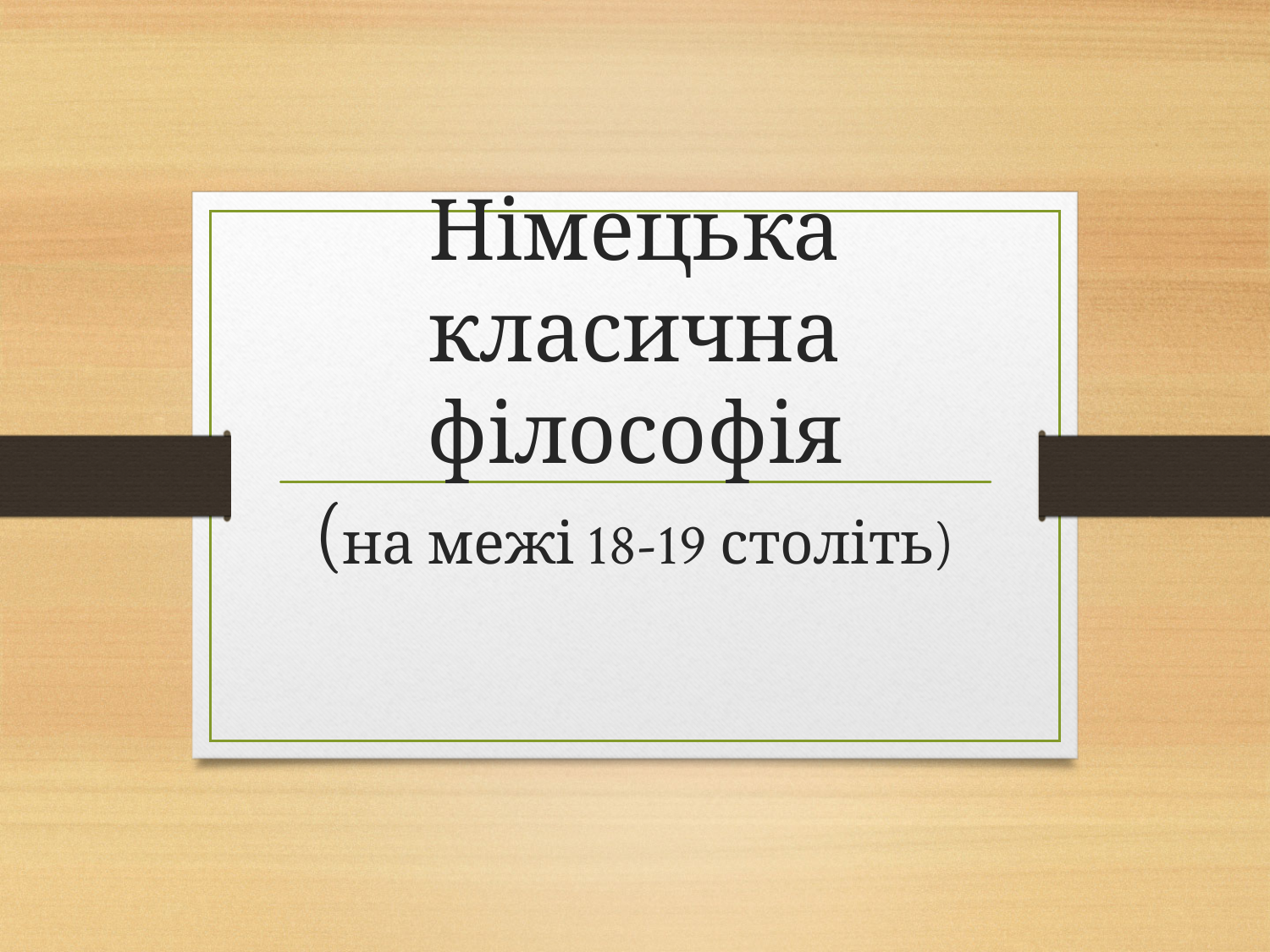

# Німецька класична філософія (на межі 18-19 століть)